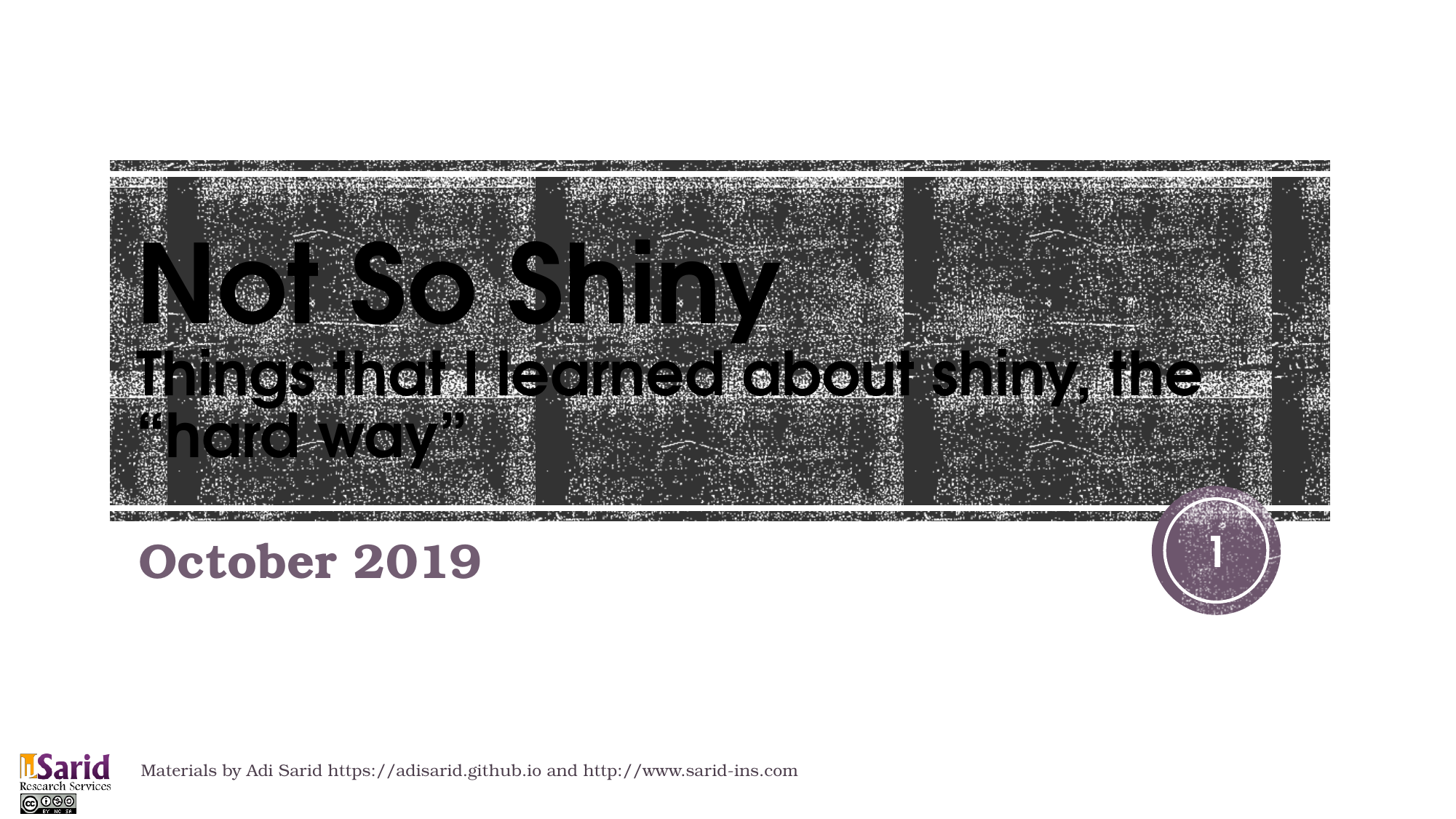

# Not So Shiny Things that I learned about shiny, the “hard way”
1
October 2019
Materials by Adi Sarid https://adisarid.github.io and http://www.sarid-ins.com